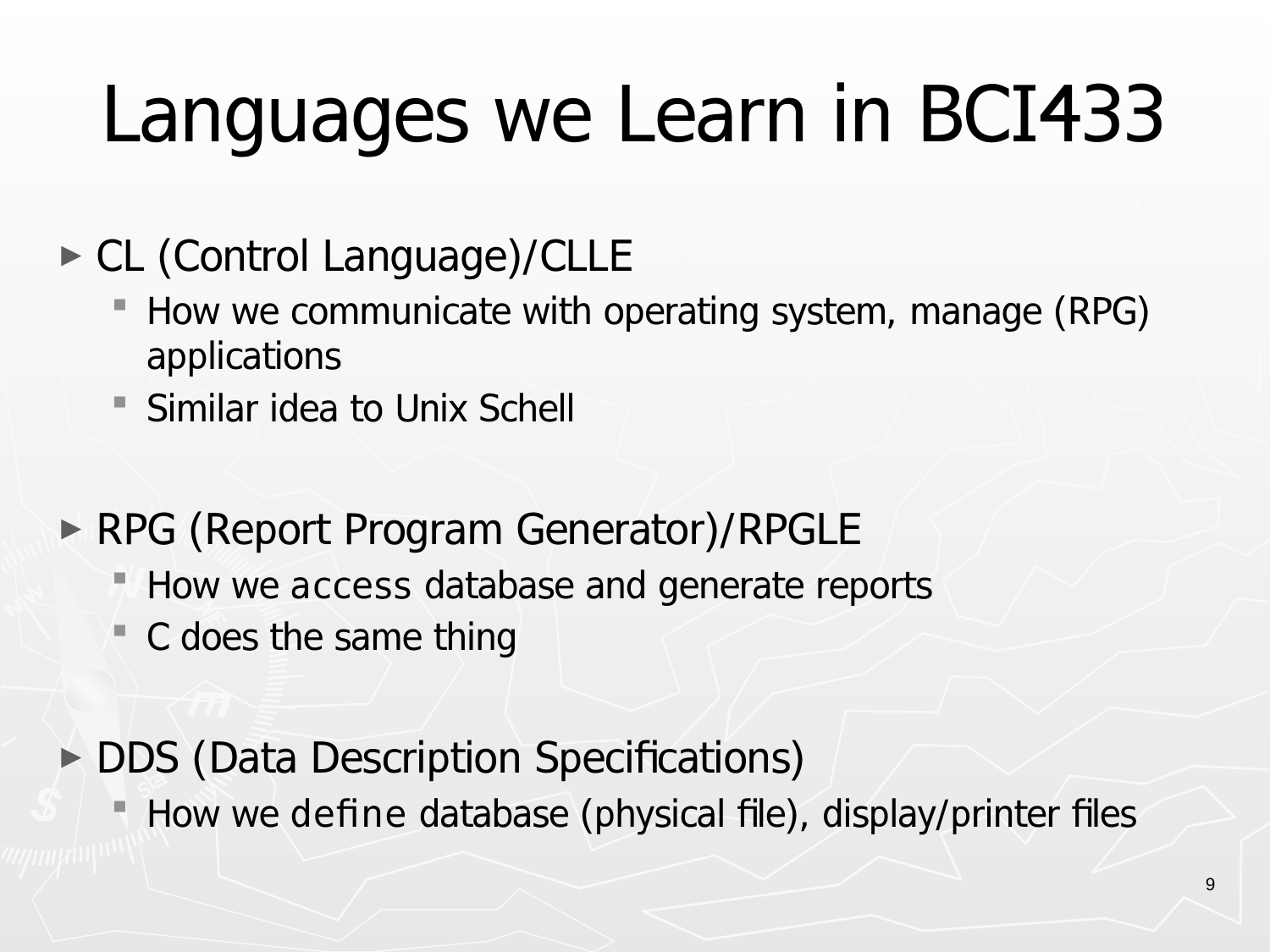

# Languages we Learn in BCI433
CL (Control Language)/CLLE
How we communicate with operating system, manage (RPG) applications
Similar idea to Unix Schell

RPG (Report Program Generator)/RPGLE
How we access database and generate reports
C does the same thing

DDS (Data Description Specifications)
How we define database (physical file), display/printer files

9